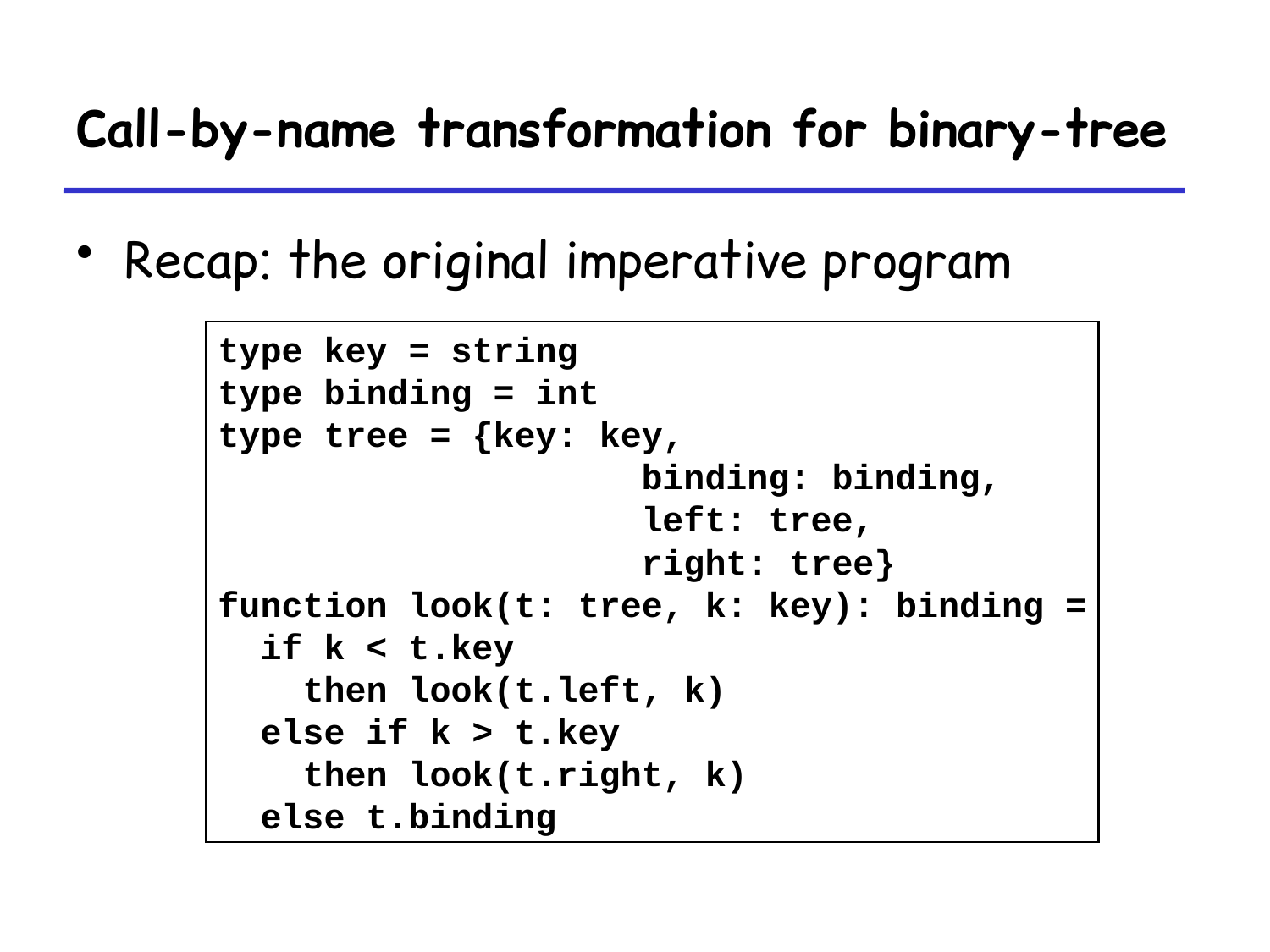

# Call-by-name transformation for binary-tree
Recap: the original imperative program
type key = string
type binding = int
type tree = {key: key,
                    binding: binding,
                    left: tree,
                    right: tree}
function look(t: tree, k: key): binding =
  if k < t.key
    then look(t.left, k)
  else if k > t.key
    then look(t.right, k)
  else t.binding
69